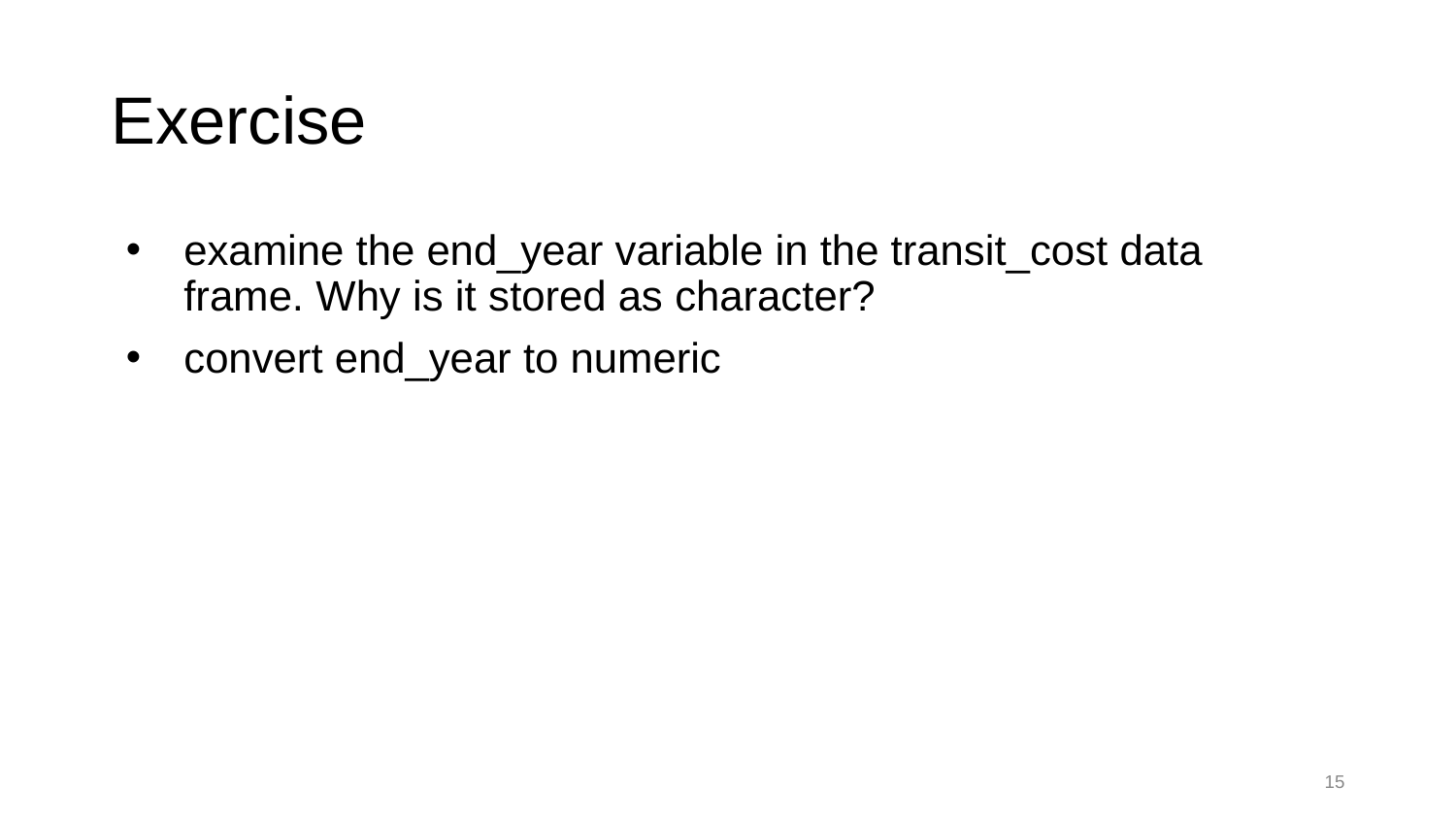

# Exercise
examine the end_year variable in the transit_cost data frame. Why is it stored as character?
convert end_year to numeric
15